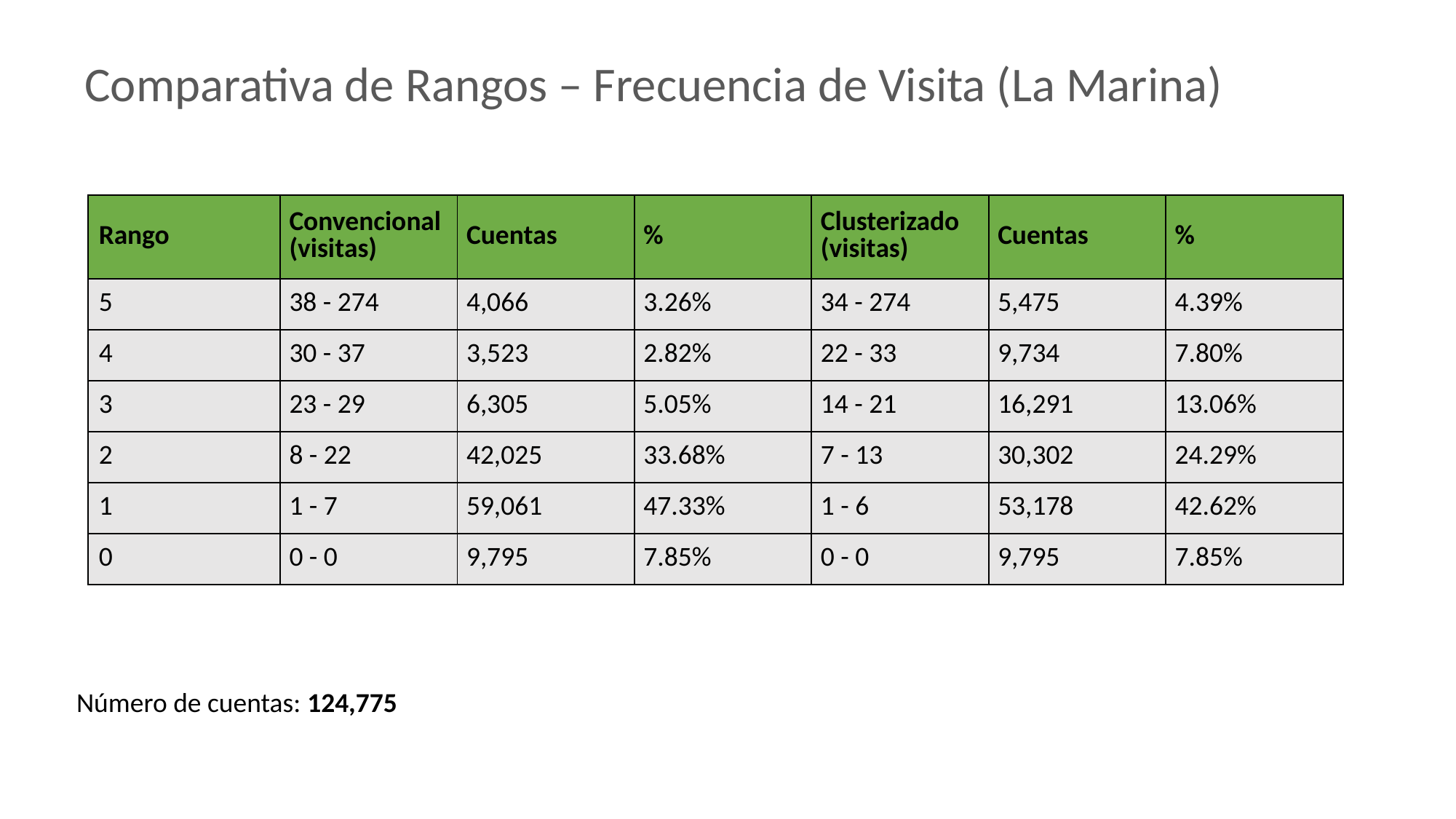

Comparativa de Rangos – Frecuencia de Visita (La Marina)
| Rango | Convencional (visitas) | Cuentas | % | Clusterizado (visitas) | Cuentas | % |
| --- | --- | --- | --- | --- | --- | --- |
| 5 | 38 - 274 | 4,066 | 3.26% | 34 - 274 | 5,475 | 4.39% |
| 4 | 30 - 37 | 3,523 | 2.82% | 22 - 33 | 9,734 | 7.80% |
| 3 | 23 - 29 | 6,305 | 5.05% | 14 - 21 | 16,291 | 13.06% |
| 2 | 8 - 22 | 42,025 | 33.68% | 7 - 13 | 30,302 | 24.29% |
| 1 | 1 - 7 | 59,061 | 47.33% | 1 - 6 | 53,178 | 42.62% |
| 0 | 0 - 0 | 9,795 | 7.85% | 0 - 0 | 9,795 | 7.85% |
Número de cuentas: 124,775